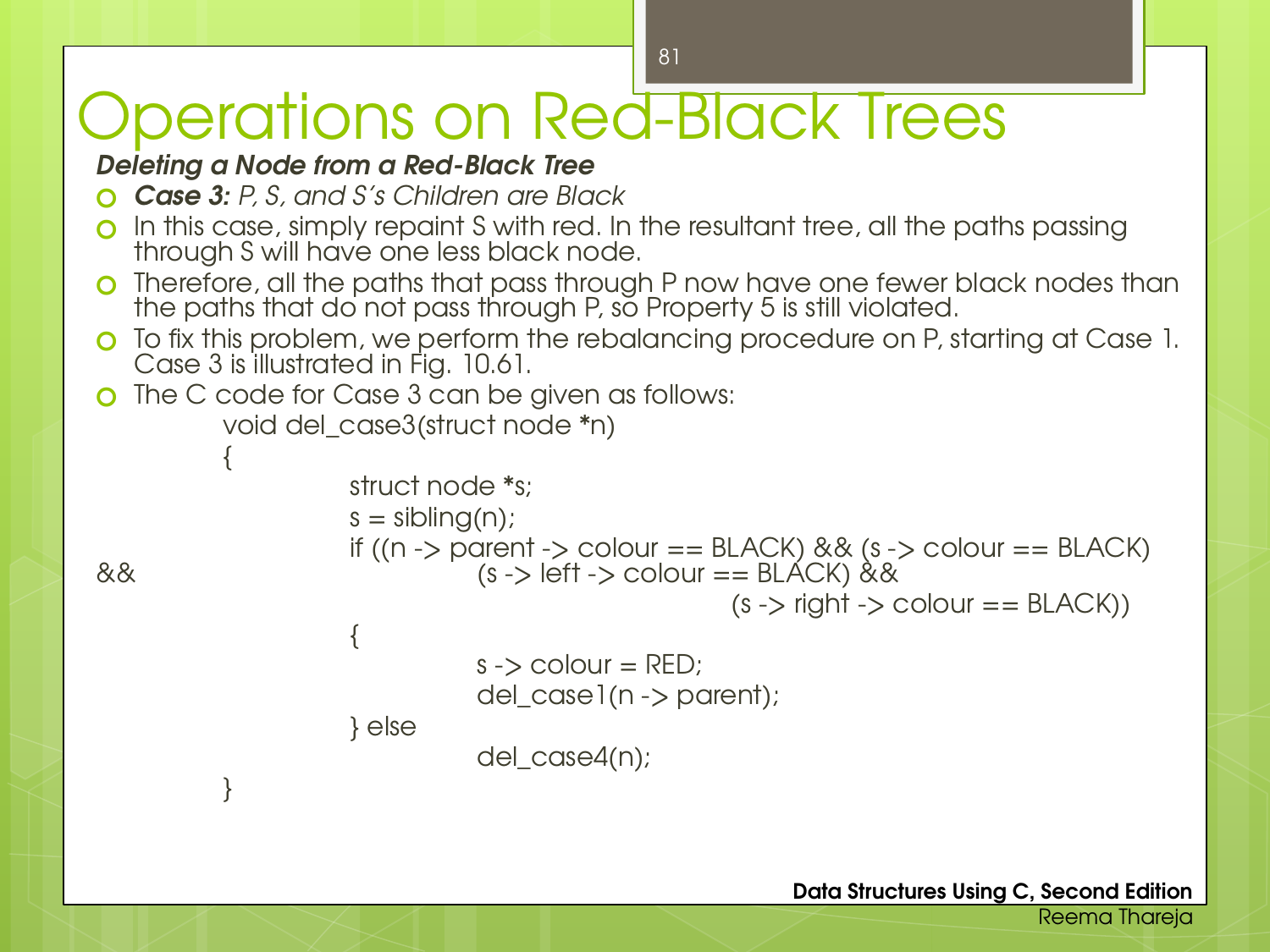

81
# Operations on Red-Black Trees
Deleting a Node from a Red-Black Tree
Case 3: P, S, and S’s Children are Black
In this case, simply repaint S with red. In the resultant tree, all the paths passing through S will have one less black node.
Therefore, all the paths that pass through P now have one fewer black nodes than the paths that do not pass through P, so Property 5 is still violated.
To fix this problem, we perform the rebalancing procedure on P, starting at Case 1. Case 3 is illustrated in Fig. 10.61.
The C code for Case 3 can be given as follows:
	void del_case3(struct node *n)
	{
		struct node *s;
		s = sibling(n);
		if ((n -> parent -> colour == BLACK) && (s -> colour == BLACK) && 			(s -> left -> colour == BLACK) &&
					(s -> right -> colour == BLACK))
		{
			s -> colour = RED;
			del_case1(n -> parent);
		} else
			del_case4(n);
	}
Data Structures Using C, Second Edition
Reema Thareja